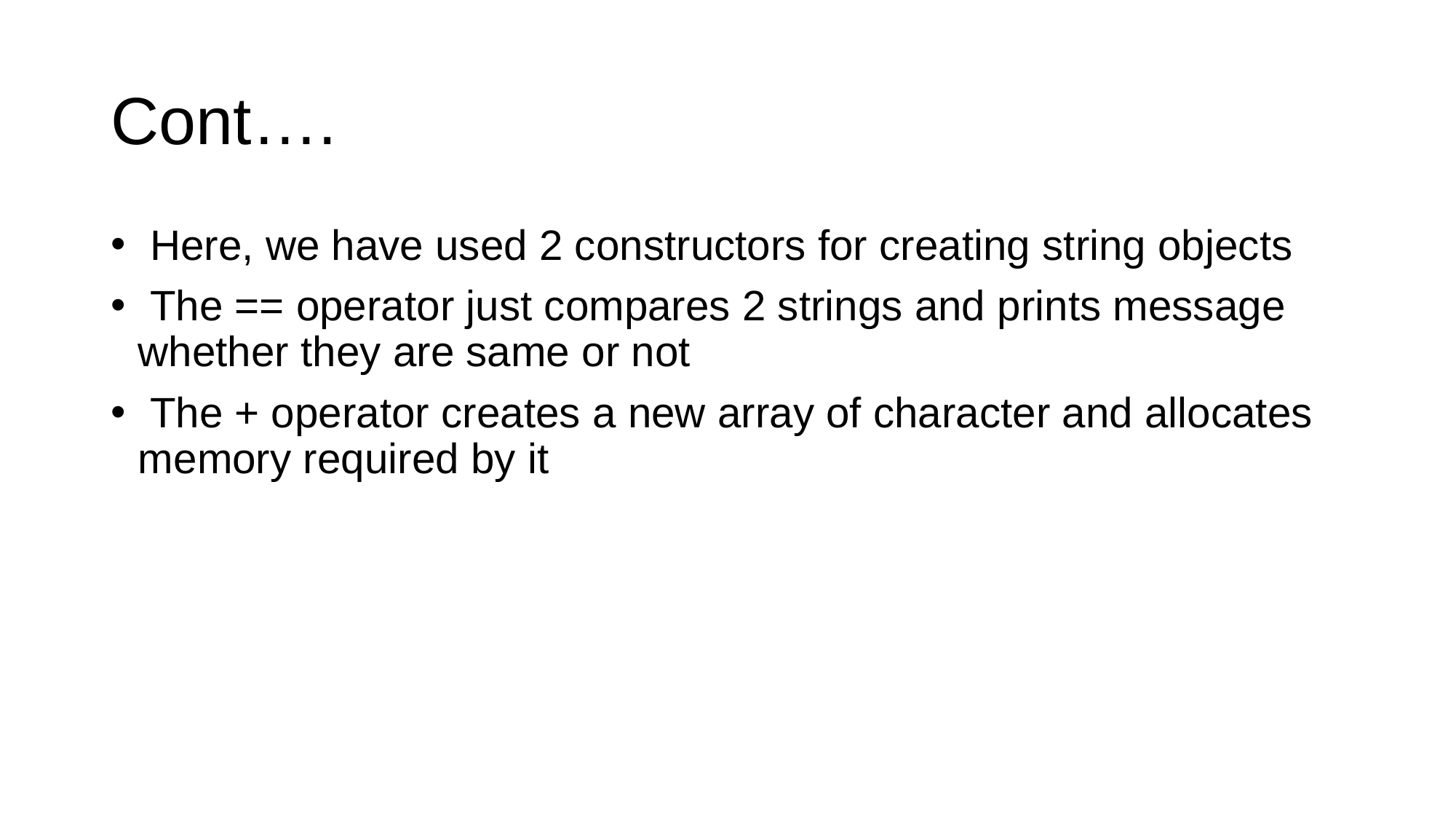

# Cont….
 Here, we have used 2 constructors for creating string objects
 The == operator just compares 2 strings and prints message whether they are same or not
 The + operator creates a new array of character and allocates memory required by it